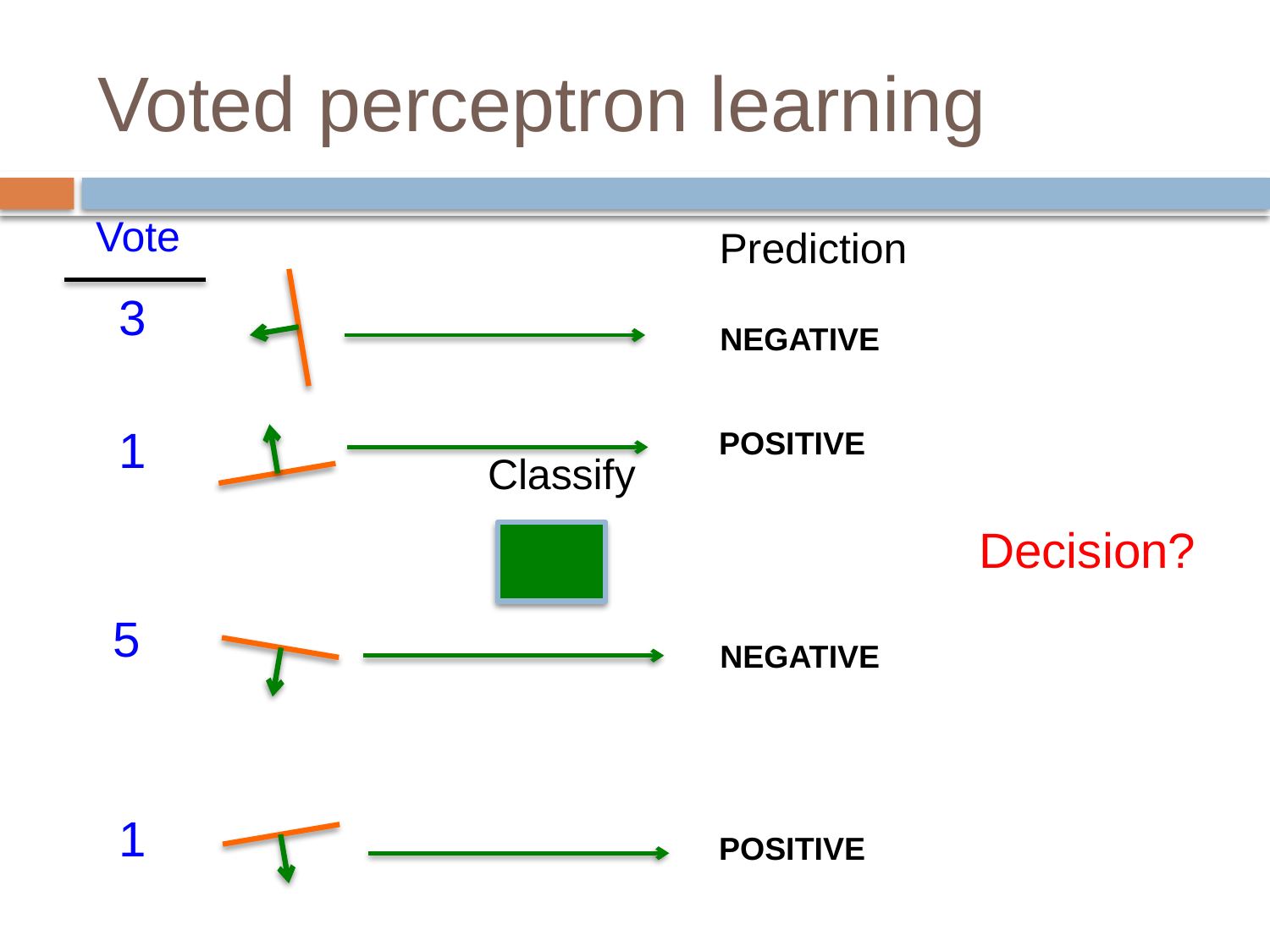

# Voted perceptron learning
Vote
Prediction
3
NEGATIVE
1
POSITIVE
Classify
Decision?

5
NEGATIVE
1
POSITIVE